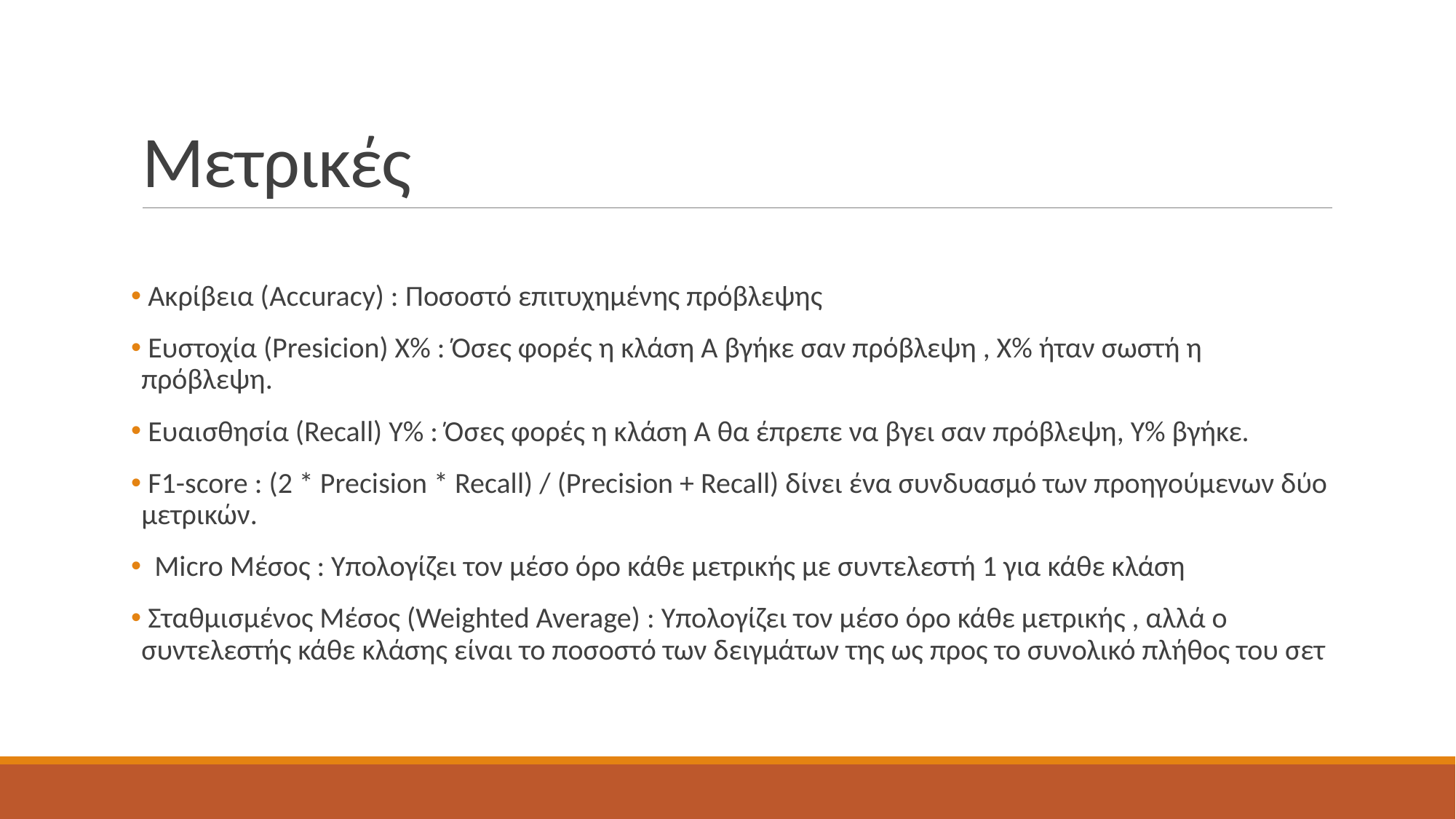

# Μετρικές

 Ακρίβεια (Accuracy) : Ποσοστό επιτυχημένης πρόβλεψης
 Ευστοχία (Presicion) Χ% : Όσες φορές η κλάση Α βγήκε σαν πρόβλεψη , Χ% ήταν σωστή η πρόβλεψη.
 Ευαισθησία (Recall) Υ% : Όσες φορές η κλάση Α θα έπρεπε να βγει σαν πρόβλεψη, Y% βγήκε.
 F1-score : (2 * Precision * Recall) / (Precision + Recall) δίνει ένα συνδυασμό των προηγούμενων δύο μετρικών.
  Micro Μέσος : Υπολογίζει τον μέσο όρο κάθε μετρικής με συντελεστή 1 για κάθε κλάση
 Σταθμισμένος Μέσος (Weighted Average) : Υπολογίζει τον μέσο όρο κάθε μετρικής , αλλά ο συντελεστής κάθε κλάσης είναι το ποσοστό των δειγμάτων της ως προς το συνολικό πλήθος του σετ